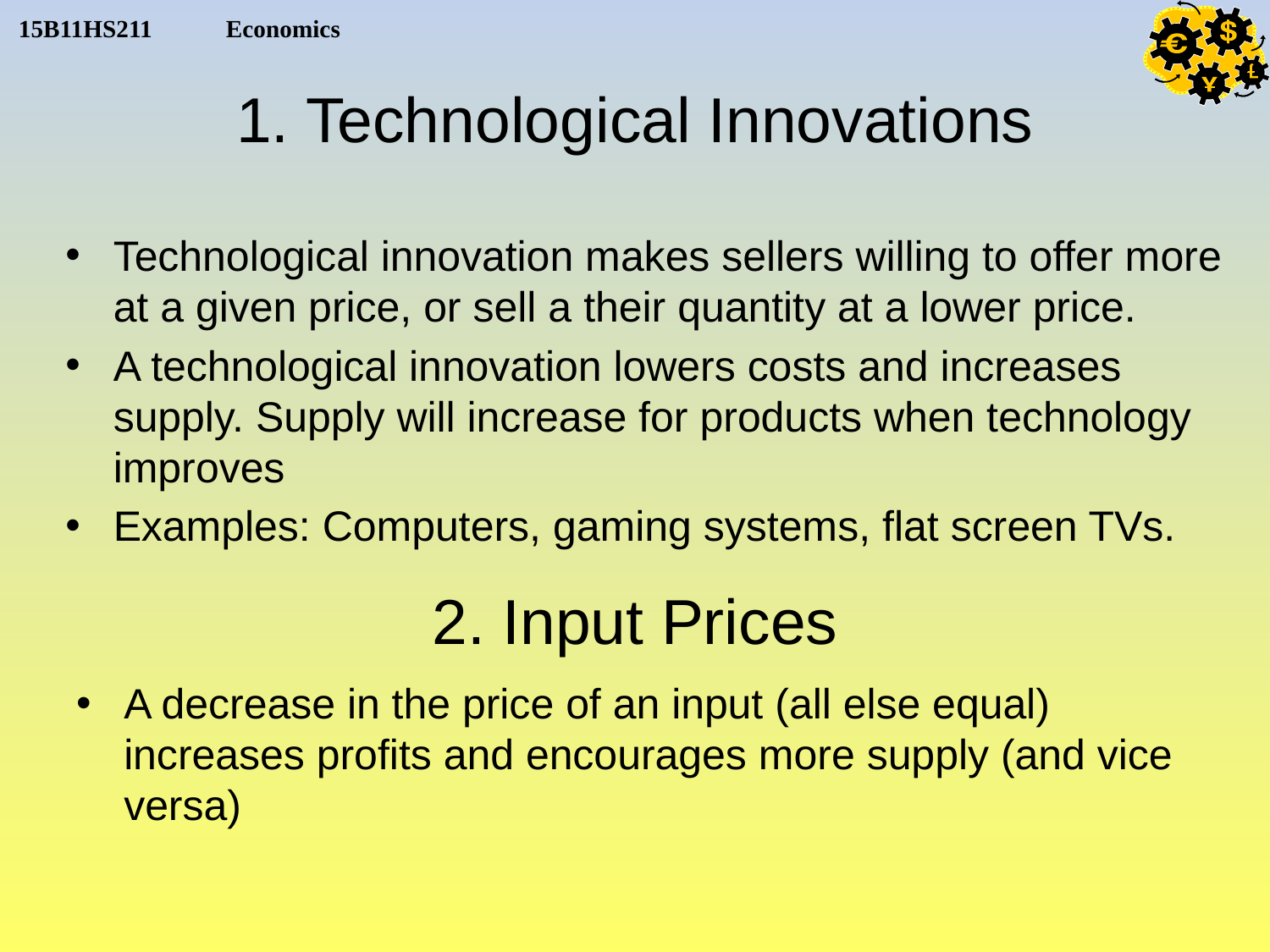

# 1. Technological Innovations
Technological innovation makes sellers willing to offer more at a given price, or sell a their quantity at a lower price.
A technological innovation lowers costs and increases supply. Supply will increase for products when technology improves
Examples: Computers, gaming systems, flat screen TVs.

2. Input Prices
A decrease in the price of an input (all else equal) increases profits and encourages more supply (and vice versa)